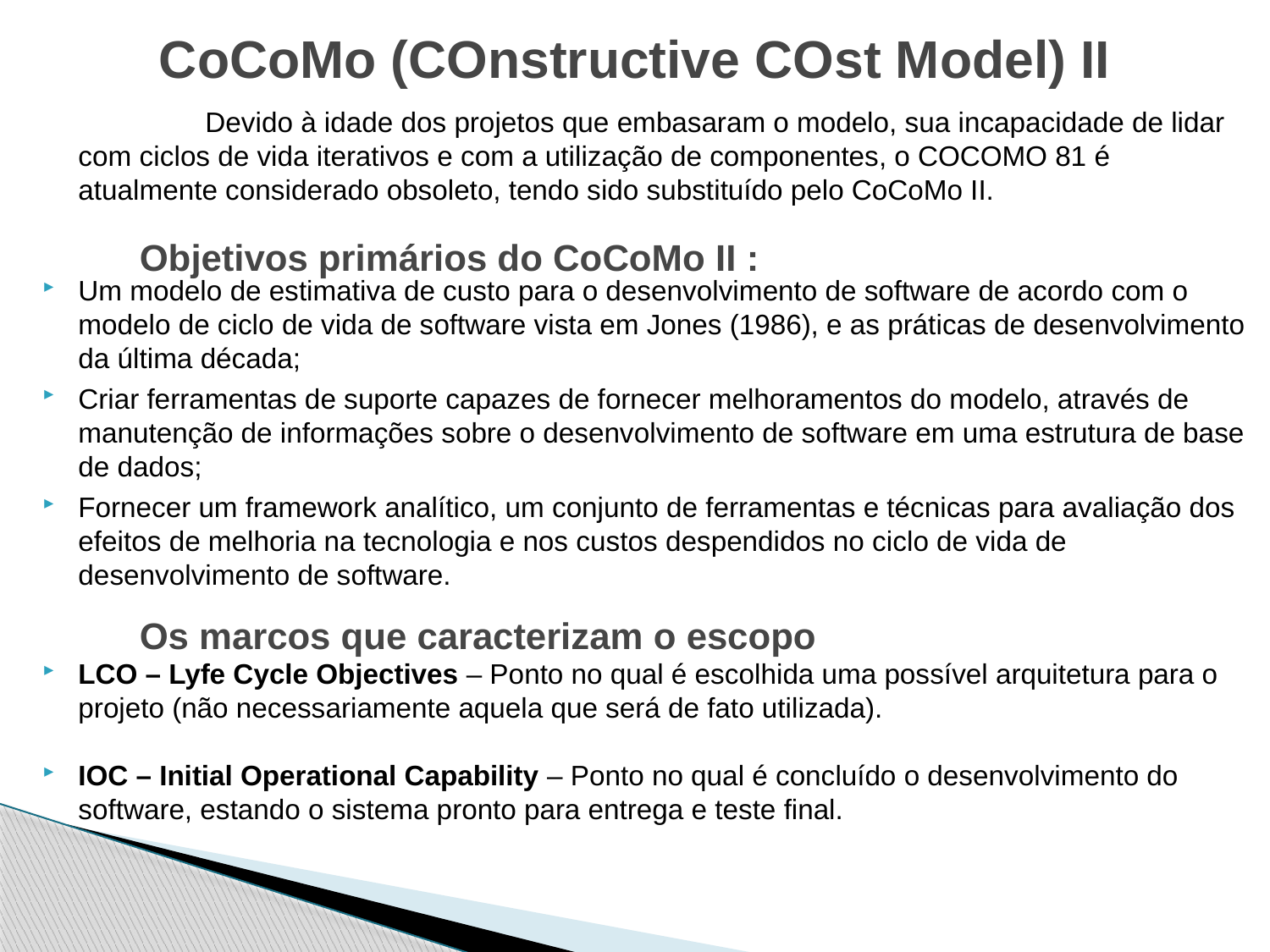

# CoCoMo (COnstructive COst Model) II
		Devido à idade dos projetos que embasaram o modelo, sua incapacidade de lidar com ciclos de vida iterativos e com a utilização de componentes, o COCOMO 81 é atualmente considerado obsoleto, tendo sido substituído pelo CoCoMo II.
Objetivos primários do CoCoMo II :

Um modelo de estimativa de custo para o desenvolvimento de software de acordo com o modelo de ciclo de vida de software vista em Jones (1986), e as práticas de desenvolvimento da última década;
Criar ferramentas de suporte capazes de fornecer melhoramentos do modelo, através de manutenção de informações sobre o desenvolvimento de software em uma estrutura de base de dados;
Fornecer um framework analítico, um conjunto de ferramentas e técnicas para avaliação dos efeitos de melhoria na tecnologia e nos custos despendidos no ciclo de vida de desenvolvimento de software.

Os marcos que caracterizam o escopo

LCO – Lyfe Cycle Objectives – Ponto no qual é escolhida uma possível arquitetura para o projeto (não necessariamente aquela que será de fato utilizada).

IOC – Initial Operational Capability – Ponto no qual é concluído o desenvolvimento do software, estando o sistema pronto para entrega e teste final.